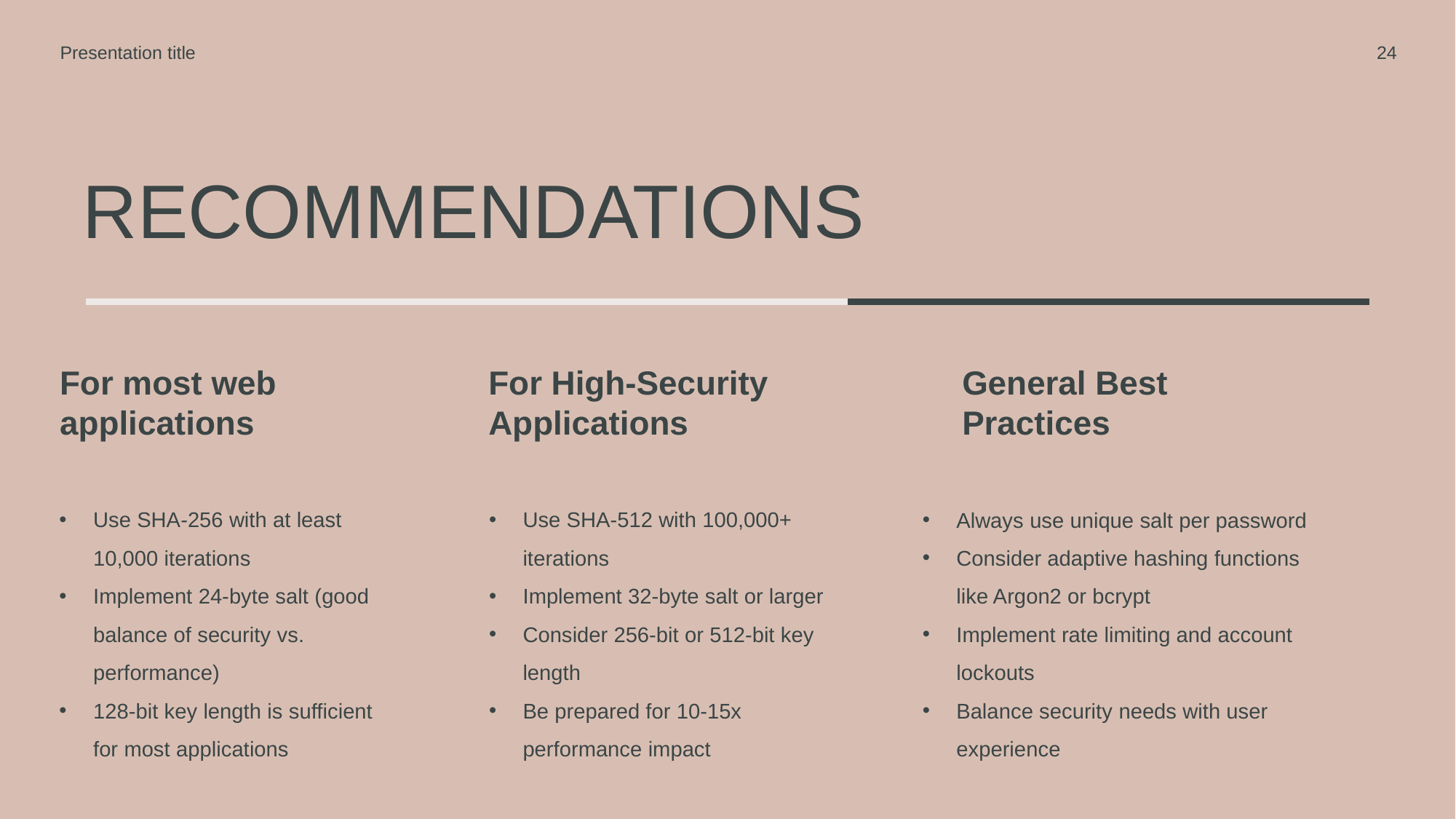

Presentation title
24
# Recommendations
For most web applications
General Best Practices
For High-Security Applications
Use SHA-256 with at least 10,000 iterations
Implement 24-byte salt (good balance of security vs. performance)
128-bit key length is sufficient for most applications

Use SHA-512 with 100,000+ iterations
Implement 32-byte salt or larger
Consider 256-bit or 512-bit key length
Be prepared for 10-15x performance impact

Always use unique salt per password
Consider adaptive hashing functions like Argon2 or bcrypt
Implement rate limiting and account lockouts
Balance security needs with user experience